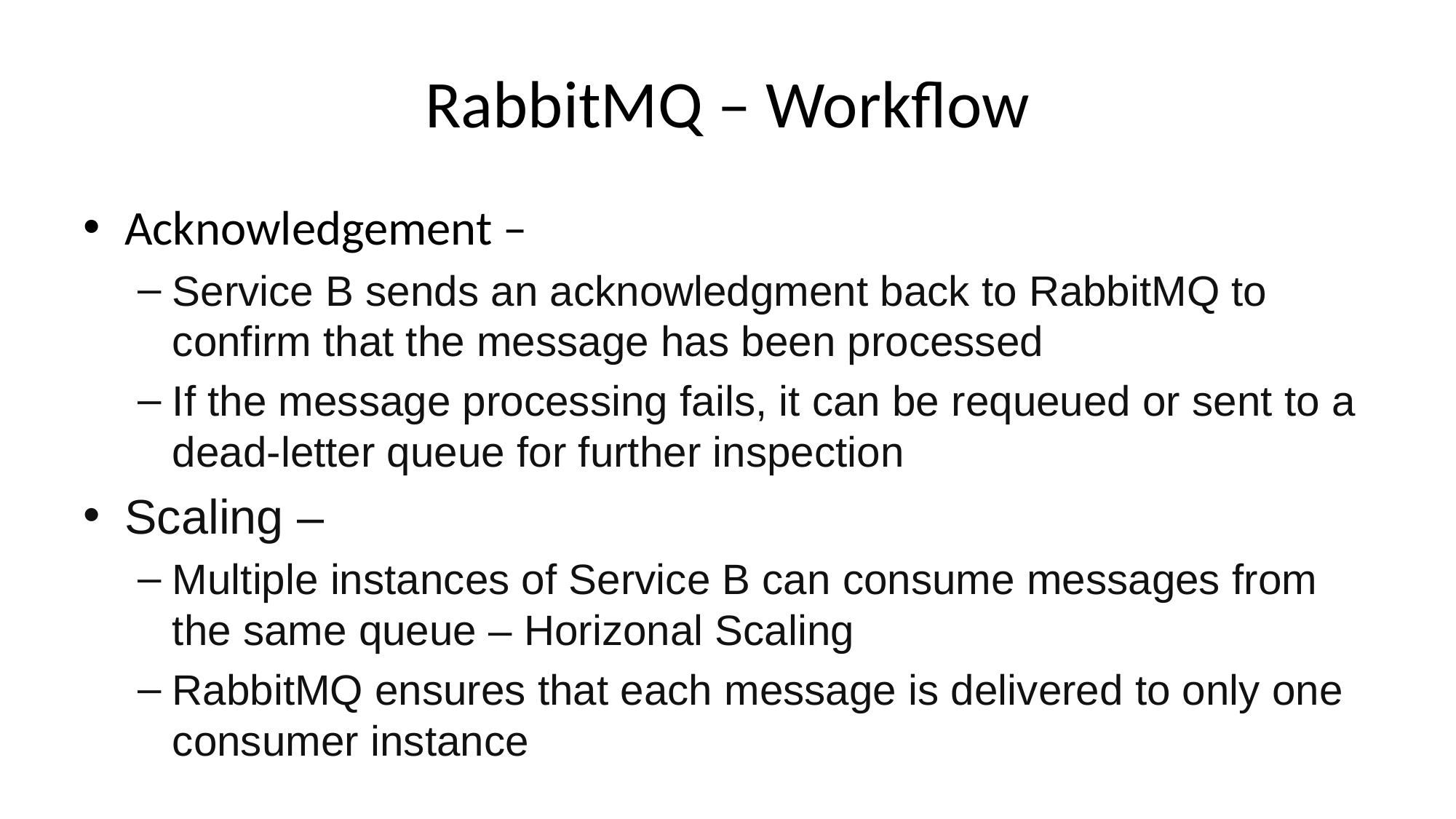

# RabbitMQ – Workflow
Acknowledgement –
Service B sends an acknowledgment back to RabbitMQ to confirm that the message has been processed
If the message processing fails, it can be requeued or sent to a dead-letter queue for further inspection
Scaling –
Multiple instances of Service B can consume messages from the same queue – Horizonal Scaling
RabbitMQ ensures that each message is delivered to only one consumer instance